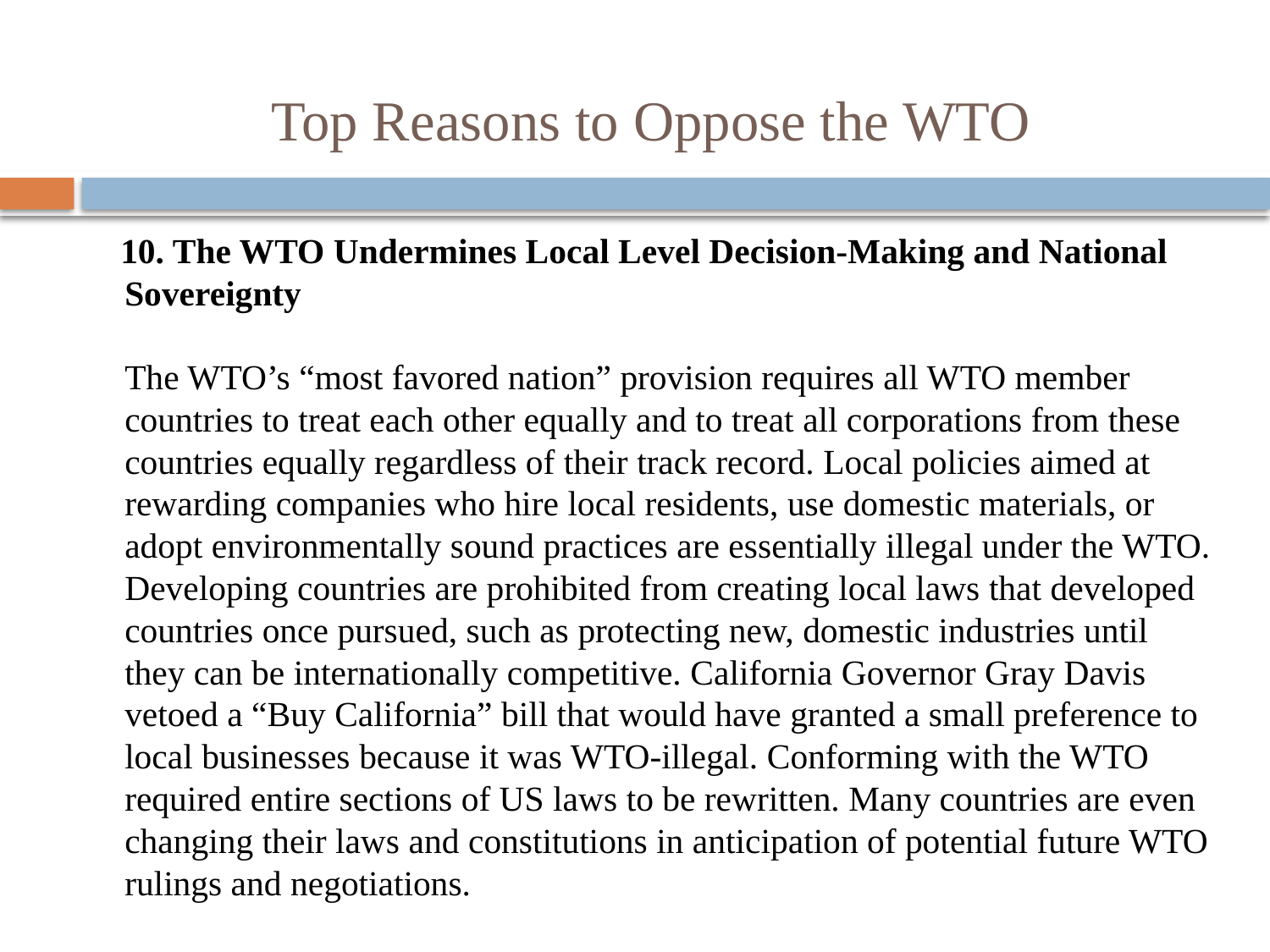

# Top Reasons to Oppose the WTO
    10. The WTO Undermines Local Level Decision-Making and National Sovereignty
The WTO’s “most favored nation” provision requires all WTO member countries to treat each other equally and to treat all corporations from these countries equally regardless of their track record. Local policies aimed at rewarding companies who hire local residents, use domestic materials, or adopt environmentally sound practices are essentially illegal under the WTO. Developing countries are prohibited from creating local laws that developed countries once pursued, such as protecting new, domestic industries until they can be internationally competitive. California Governor Gray Davis vetoed a “Buy California” bill that would have granted a small preference to local businesses because it was WTO-illegal. Conforming with the WTO required entire sections of US laws to be rewritten. Many countries are even changing their laws and constitutions in anticipation of potential future WTO rulings and negotiations.